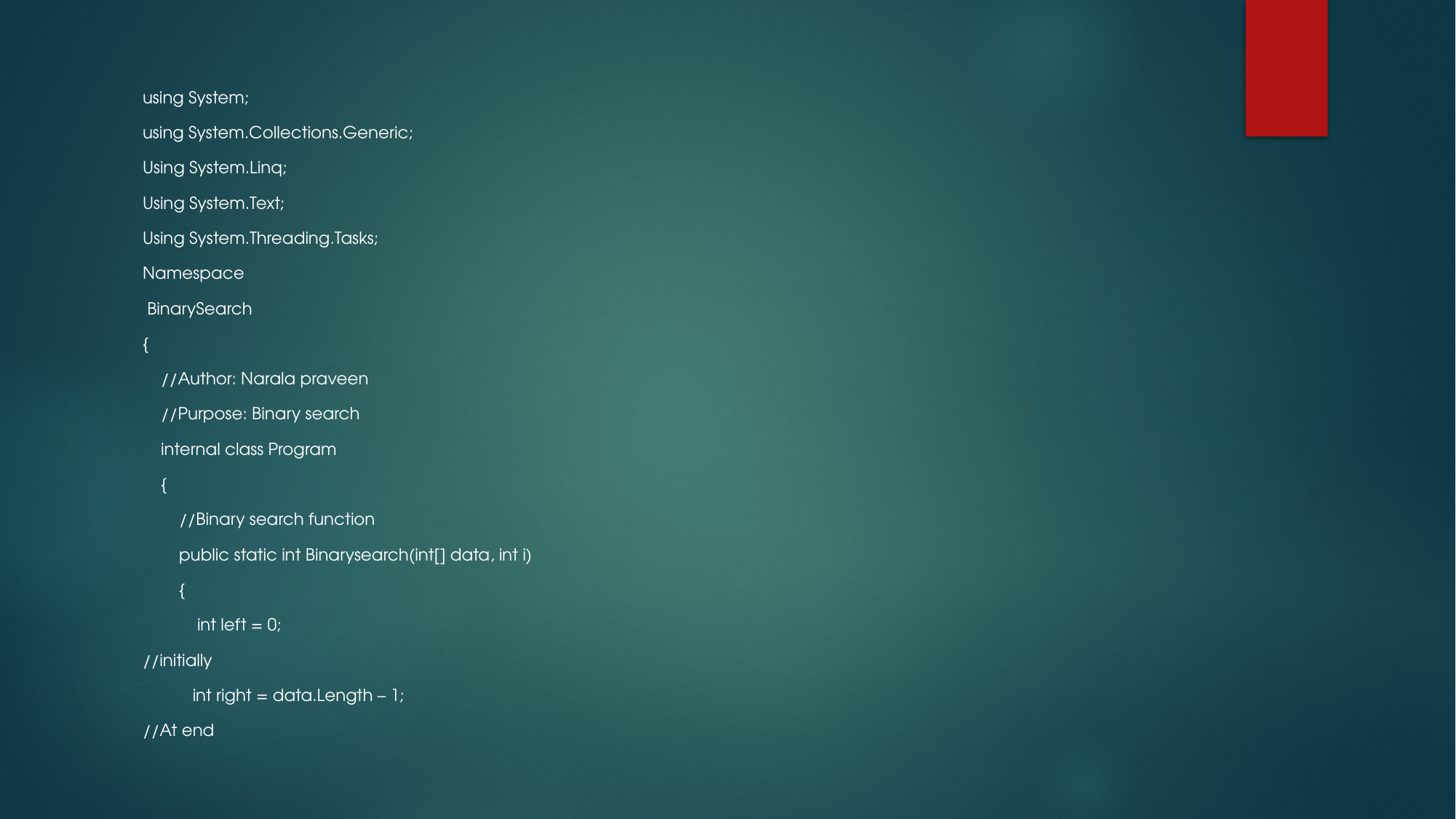

using System;
using System.Collections.Generic;
Using System.Linq;
Using System.Text;
Using System.Threading.Tasks;
Namespace
 BinarySearch
{
    //Author: Narala praveen
    //Purpose: Binary search
    internal class Program
    {
        //Binary search function
        public static int Binarysearch(int[] data, int i)
        {
            int left = 0;
//initially
           int right = data.Length – 1;
//At end